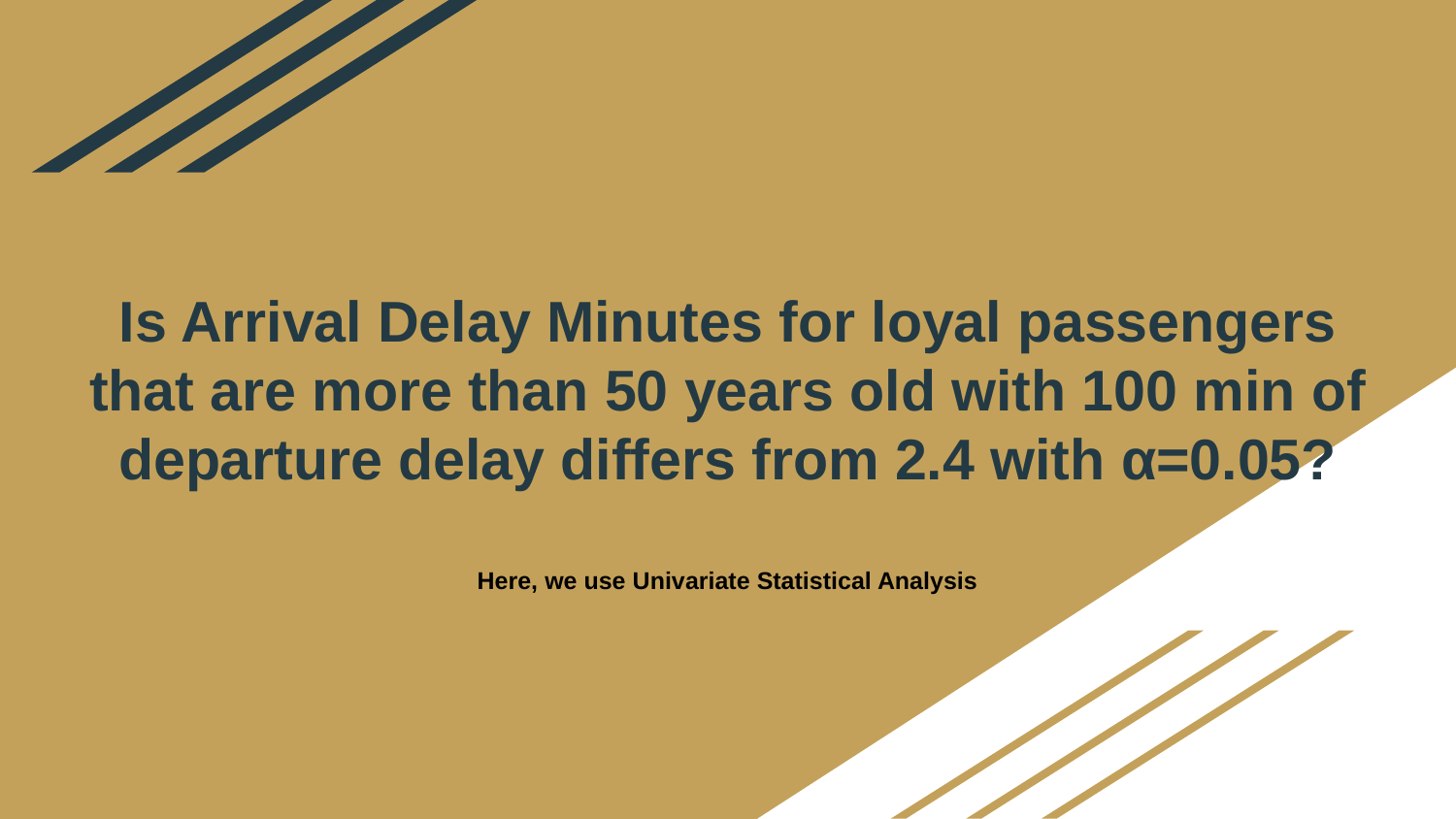

# Is Arrival Delay Minutes for loyal passengers that are more than 50 years old with 100 min of departure delay differs from 2.4 with α=0.05?
Here, we use Univariate Statistical Analysis